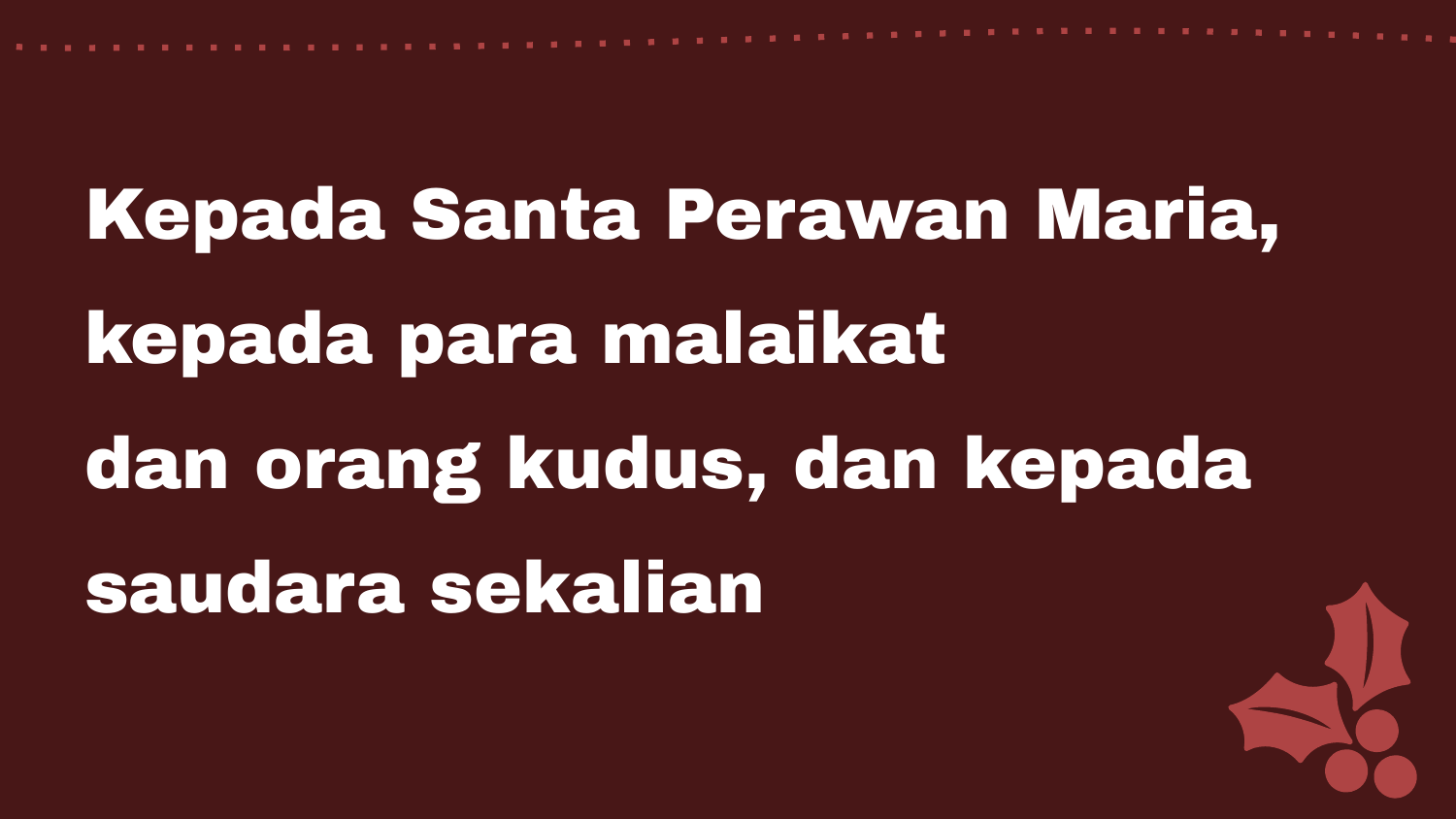

Kepada Santa Perawan Maria,
kepada para malaikat
dan orang kudus, dan kepada
saudara sekalian